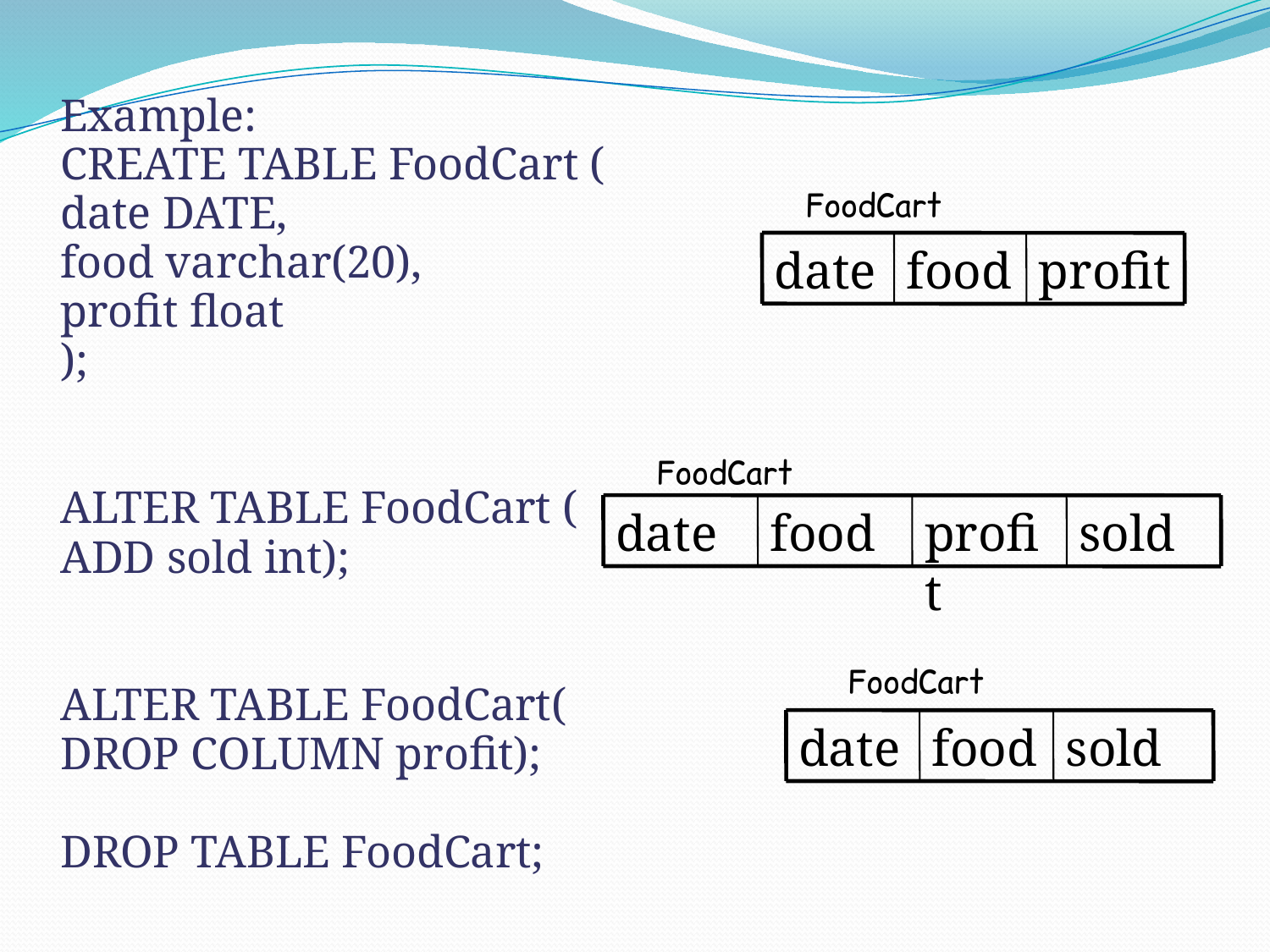

Example:
CREATE TABLE FoodCart (
date DATE,
food varchar(20),
profit float
);

ALTER TABLE FoodCart (
ADD sold int);

ALTER TABLE FoodCart(
DROP COLUMN profit);

DROP TABLE FoodCart;

FoodCart
date

food

profit

FoodCart
date

food

profit

sold

FoodCart
date

food

sold